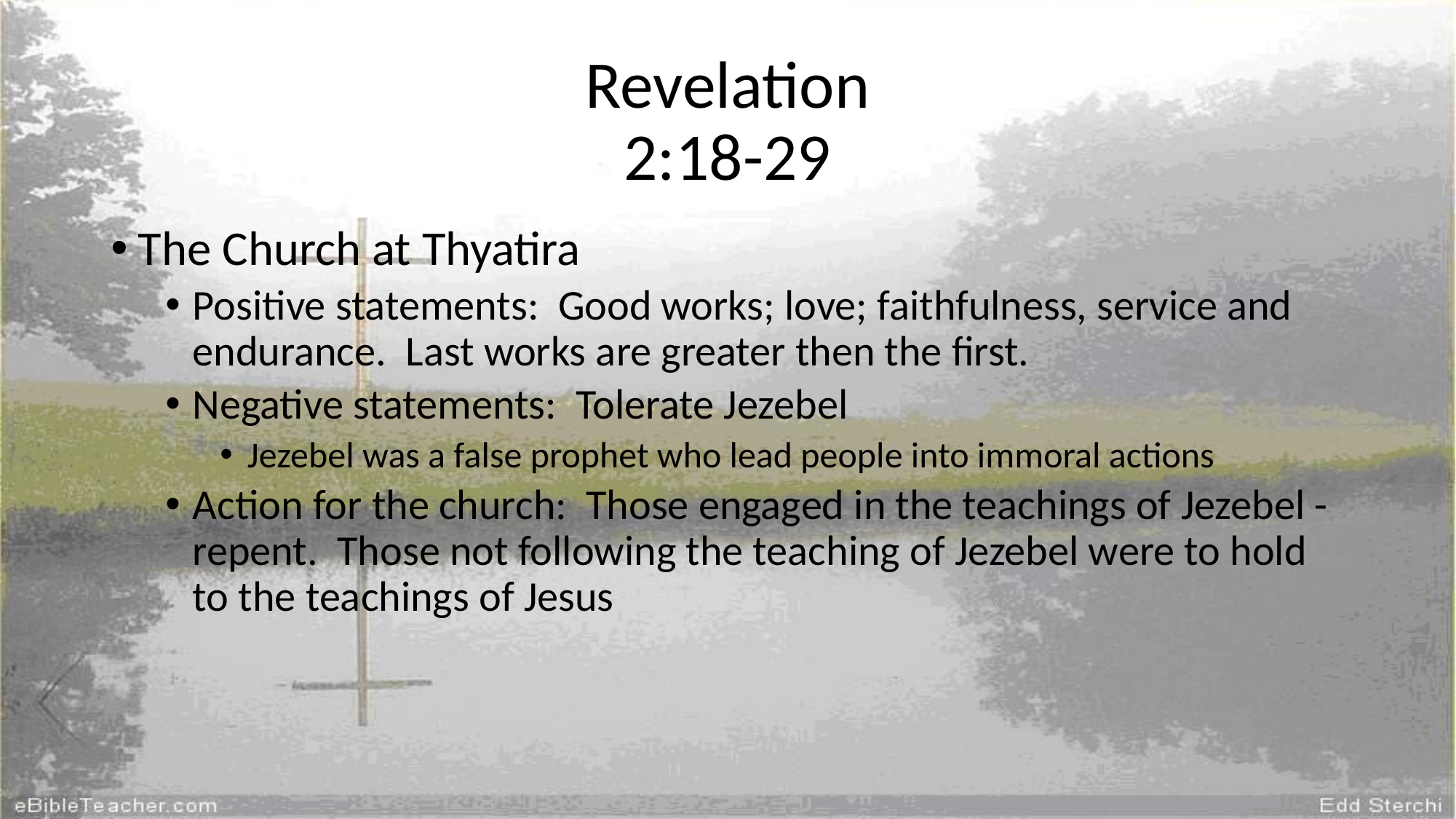

# Revelation 2:18-29
The Church at Thyatira
Positive statements:  Good works; love; faithfulness, service and endurance.  Last works are greater then the first.
Negative statements:  Tolerate Jezebel
Jezebel was a false prophet who lead people into immoral actions
Action for the church:  Those engaged in the teachings of Jezebel - repent.  Those not following the teaching of Jezebel were to hold to the teachings of Jesus